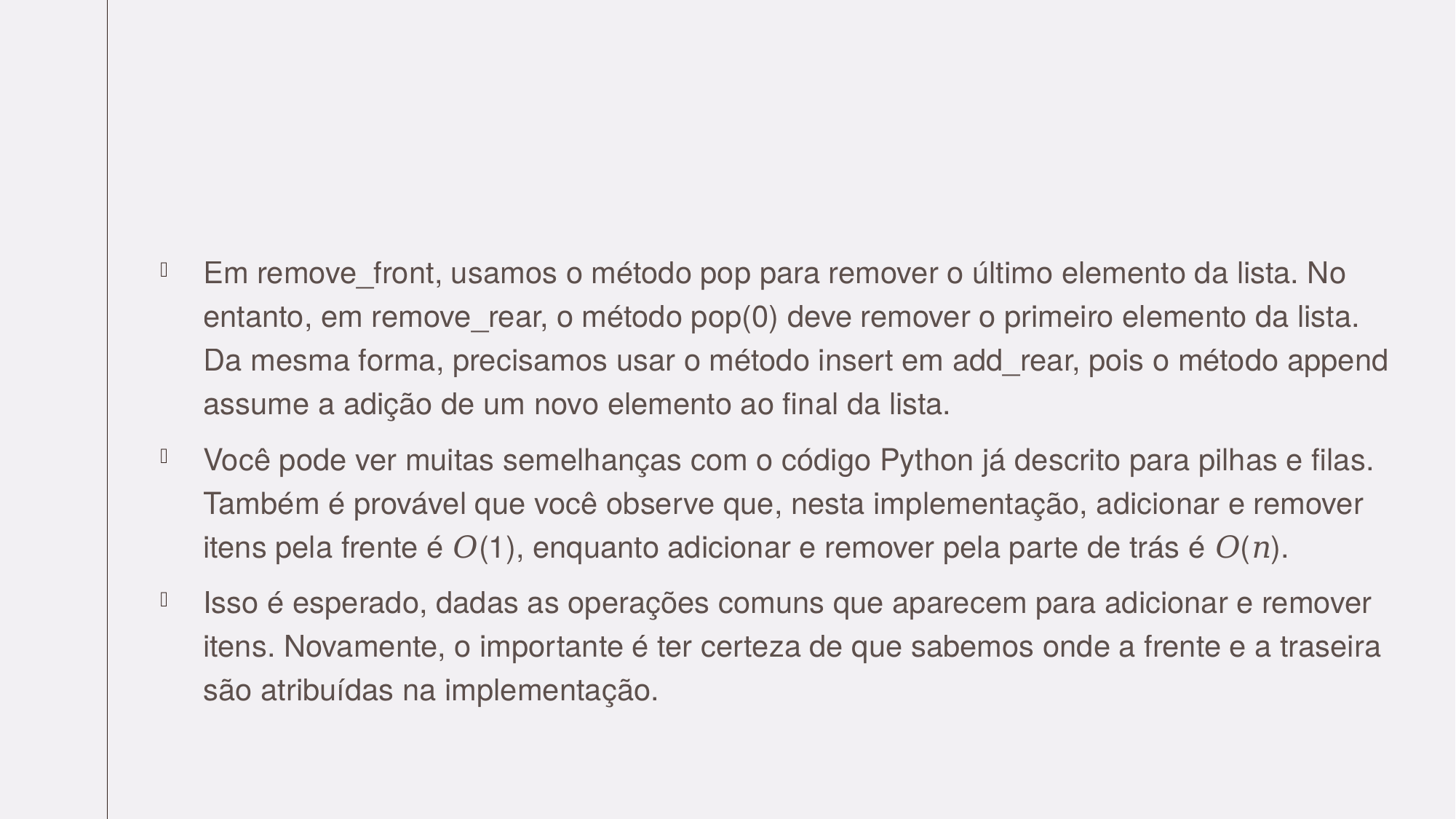

#
Em remove_front, usamos o método pop para remover o último elemento da lista. No entanto, em remove_rear, o método pop(0) deve remover o primeiro elemento da lista. Da mesma forma, precisamos usar o método insert em add_rear, pois o método append assume a adição de um novo elemento ao final da lista.
Você pode ver muitas semelhanças com o código Python já descrito para pilhas e filas. Também é provável que você observe que, nesta implementação, adicionar e remover itens pela frente é 𝑂(1), enquanto adicionar e remover pela parte de trás é 𝑂(𝑛).
Isso é esperado, dadas as operações comuns que aparecem para adicionar e remover itens. Novamente, o importante é ter certeza de que sabemos onde a frente e a traseira são atribuídas na implementação.